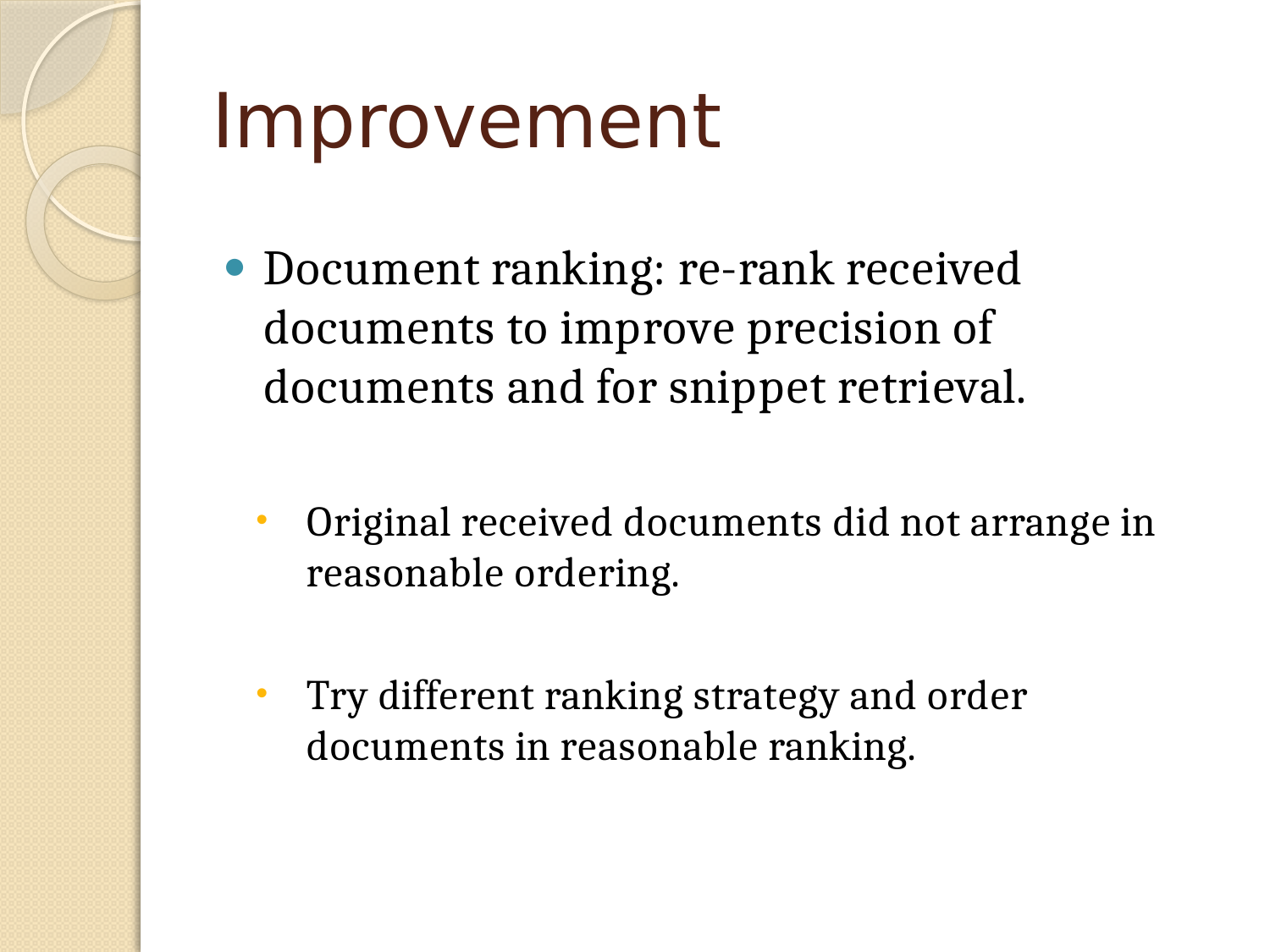

# Improvement
Document ranking: re-rank received documents to improve precision of documents and for snippet retrieval.

Original received documents did not arrange in reasonable ordering.

Try different ranking strategy and order documents in reasonable ranking.